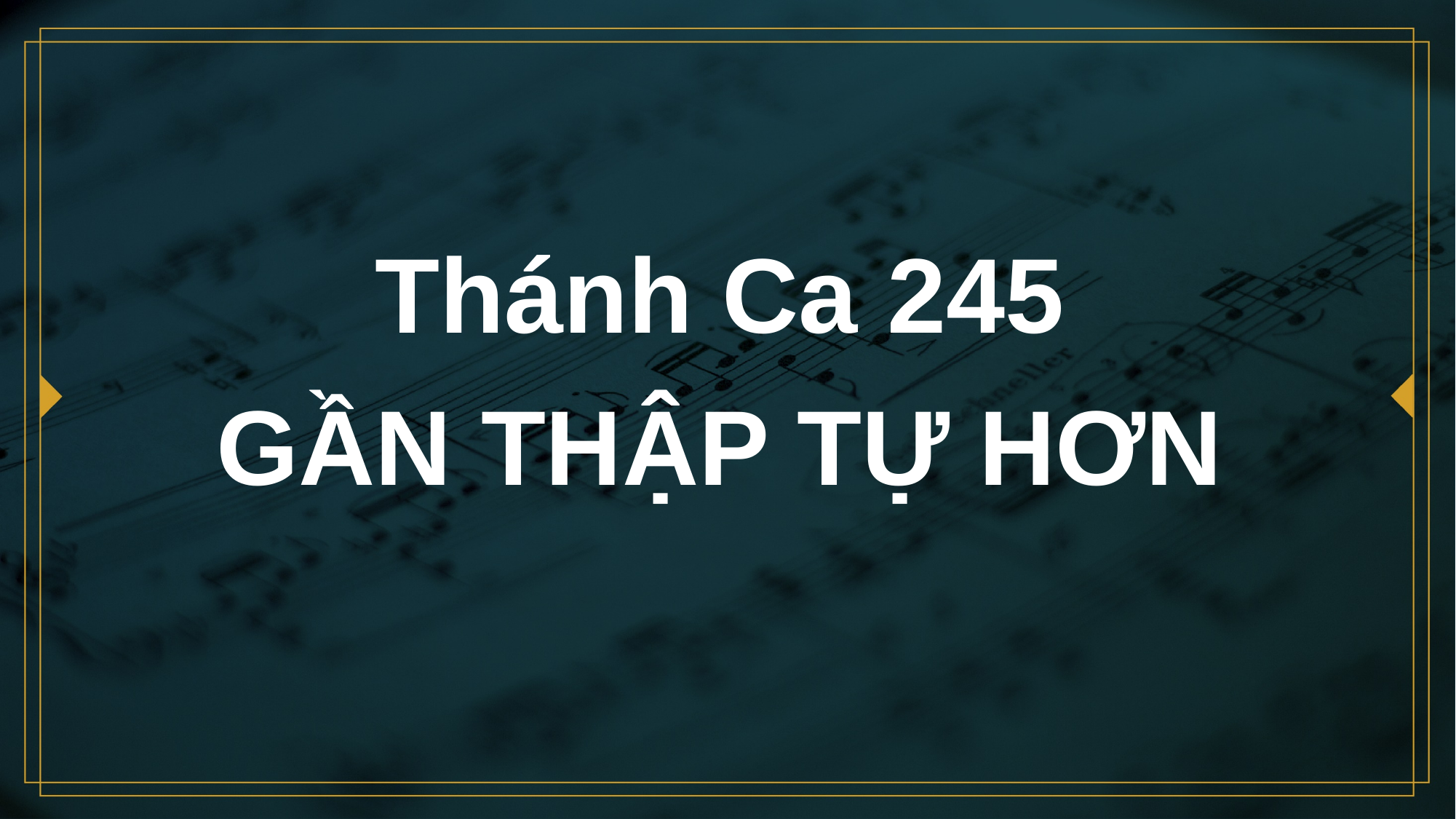

# Thánh Ca 245 GẦN THẬP TỰ HƠN